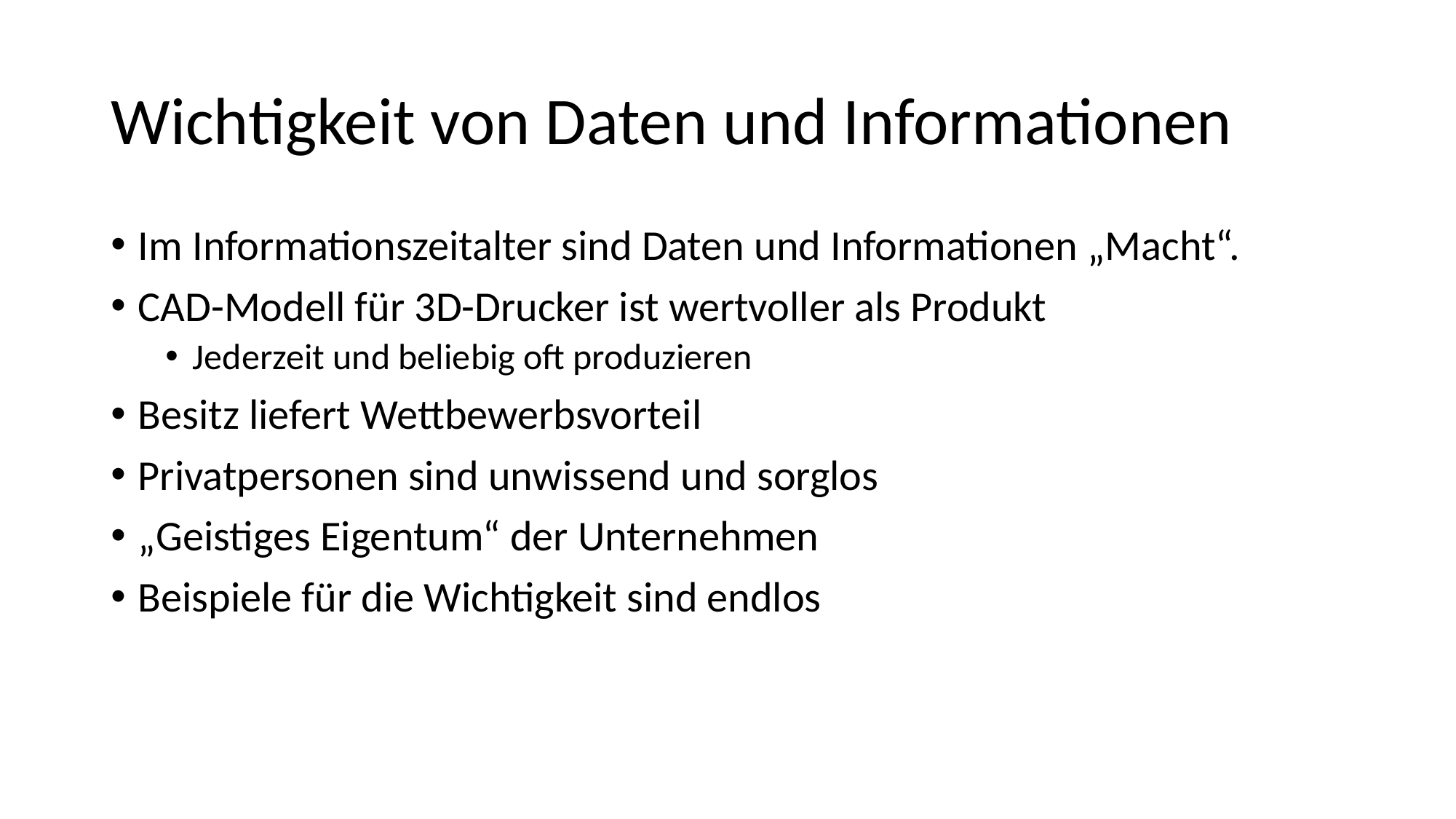

# Wichtigkeit von Daten und Informationen
Im Informationszeitalter sind Daten und Informationen „Macht“.
CAD-Modell für 3D-Drucker ist wertvoller als Produkt
Jederzeit und beliebig oft produzieren
Besitz liefert Wettbewerbsvorteil
Privatpersonen sind unwissend und sorglos
„Geistiges Eigentum“ der Unternehmen
Beispiele für die Wichtigkeit sind endlos